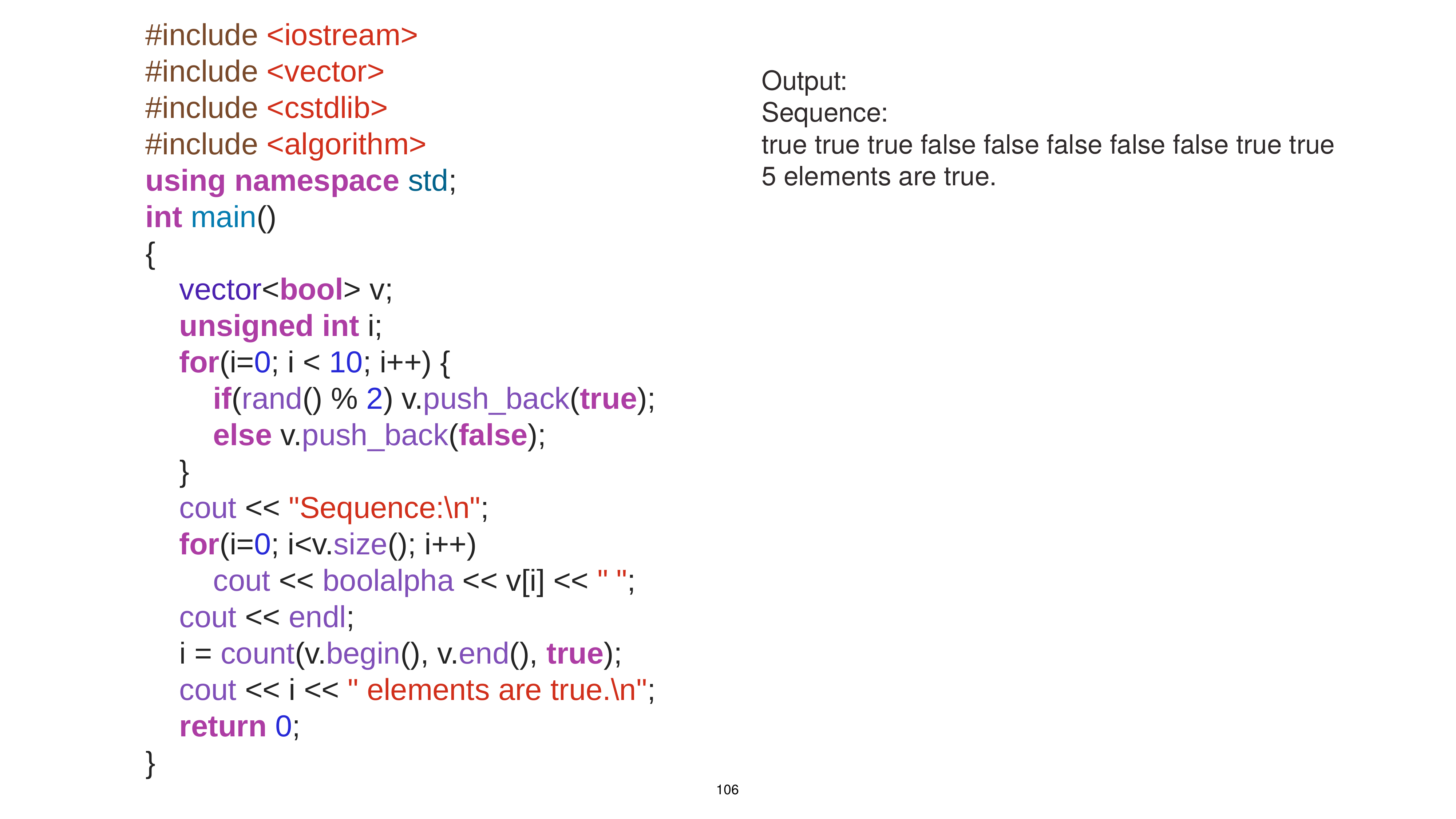

#include <iostream>
#include <vector>
#include <cstdlib>
#include <algorithm>
using namespace std;
int main()
{
    vector<bool> v;
    unsigned int i;
    for(i=0; i < 10; i++) {
        if(rand() % 2) v.push_back(true);
        else v.push_back(false);
    }
    cout << "Sequence:\n";
    for(i=0; i<v.size(); i++)
        cout << boolalpha << v[i] << " ";
    cout << endl;
    i = count(v.begin(), v.end(), true);
    cout << i << " elements are true.\n";
    return 0;
}
Output:
Sequence:
true true true false false false false false true true
5 elements are true.
106